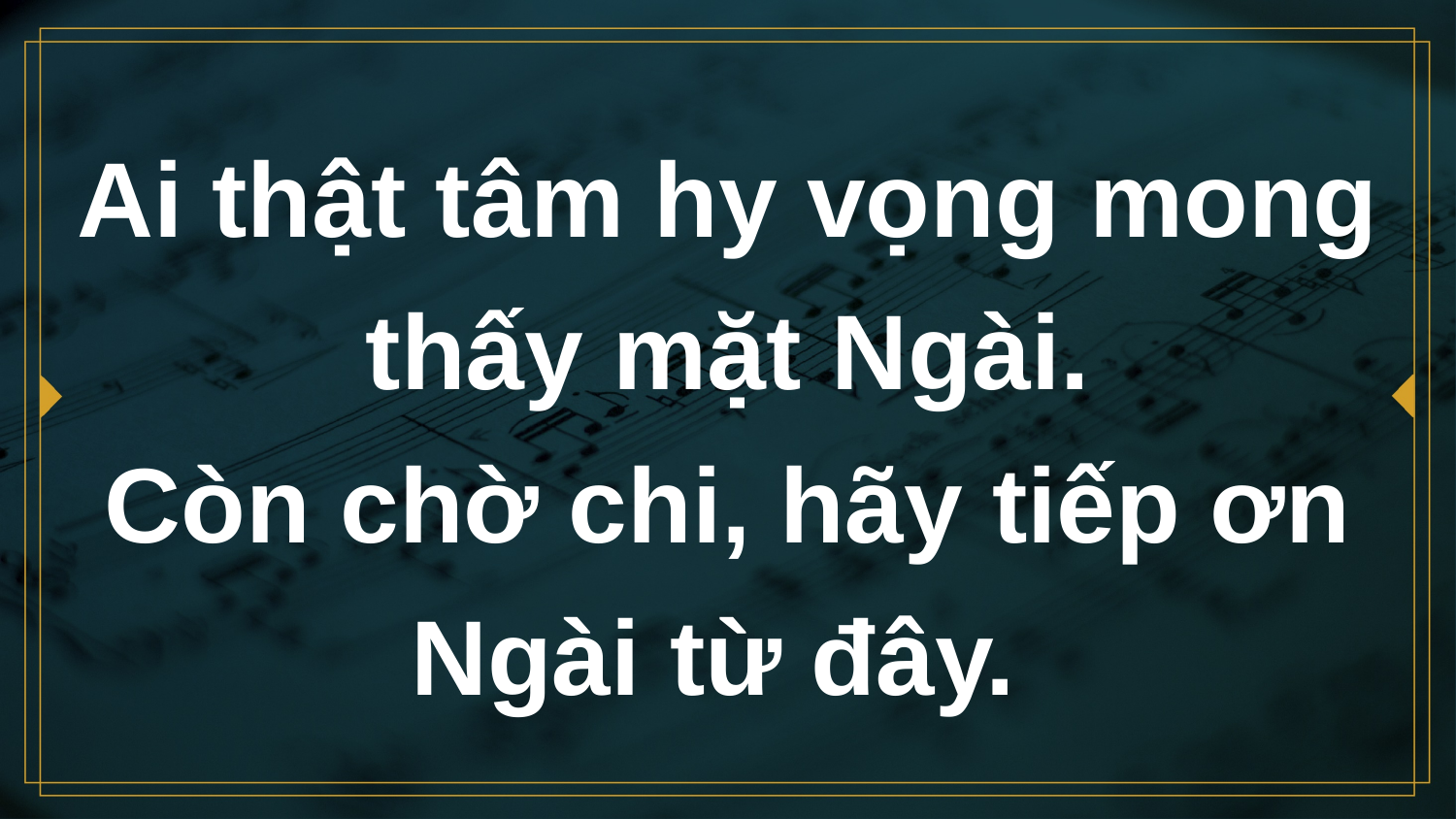

# Ai thật tâm hy vọng mong thấy mặt Ngài. Còn chờ chi, hãy tiếp ơn Ngài từ đây.